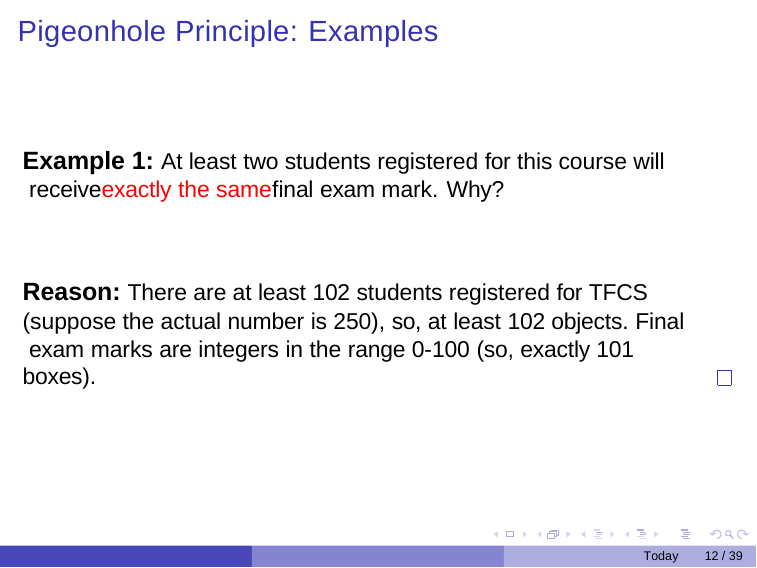

# Pigeonhole Principle: Examples
Example 1: At least two students registered for this course will  receiveexactly the samefinal exam mark. Why?
Reason: There are at least 102 students registered for TFCS  (suppose the actual number is 250), so, at least 102 objects. Final  exam marks are integers in the range 0-100 (so, exactly 101  boxes).

Today
12 / 39